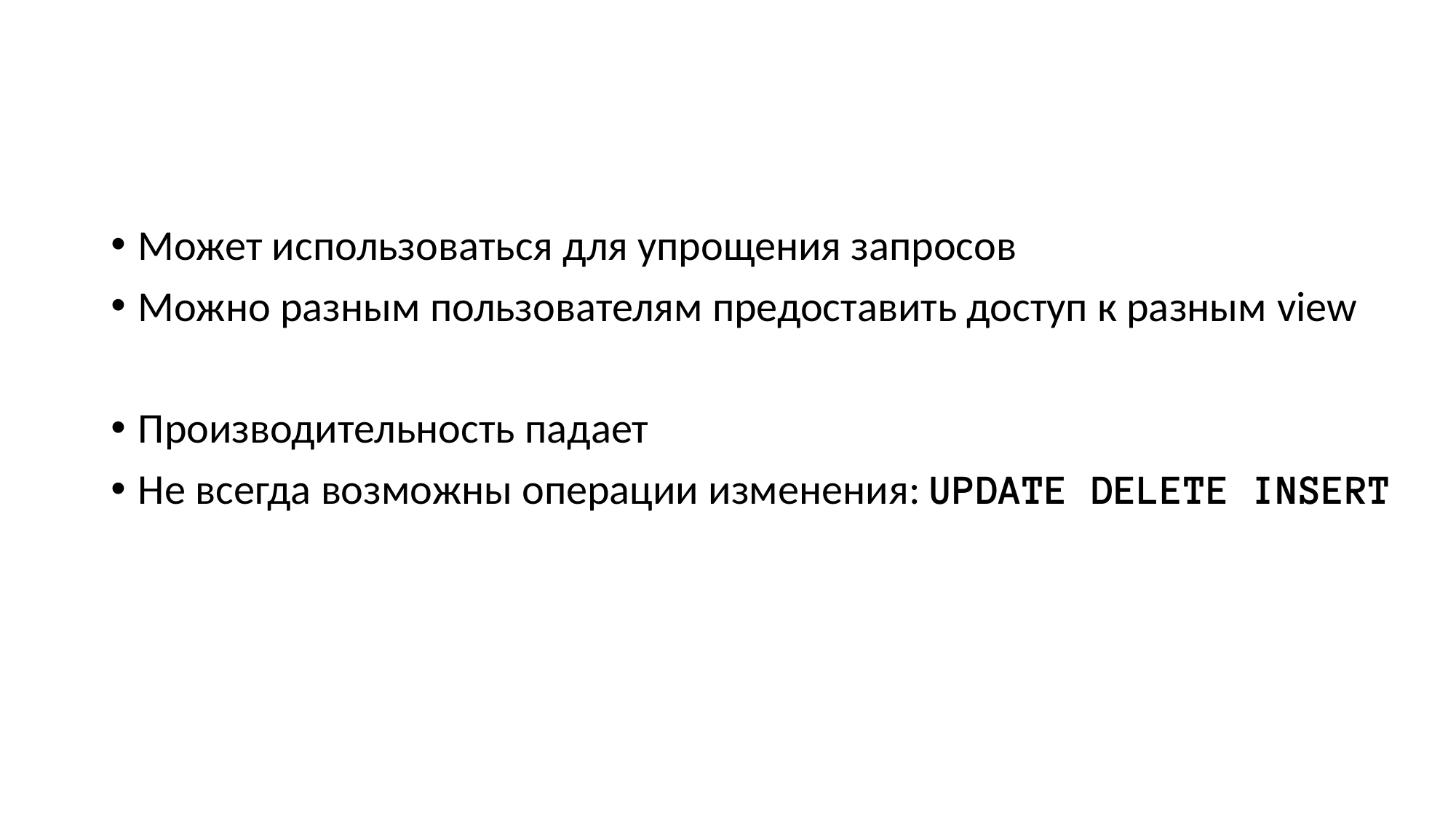

#
Может использоваться для упрощения запросов
Можно разным пользователям предоставить доступ к разным view

Производительность падает
Не всегда возможны операции изменения: UPDATE DELETE INSERT